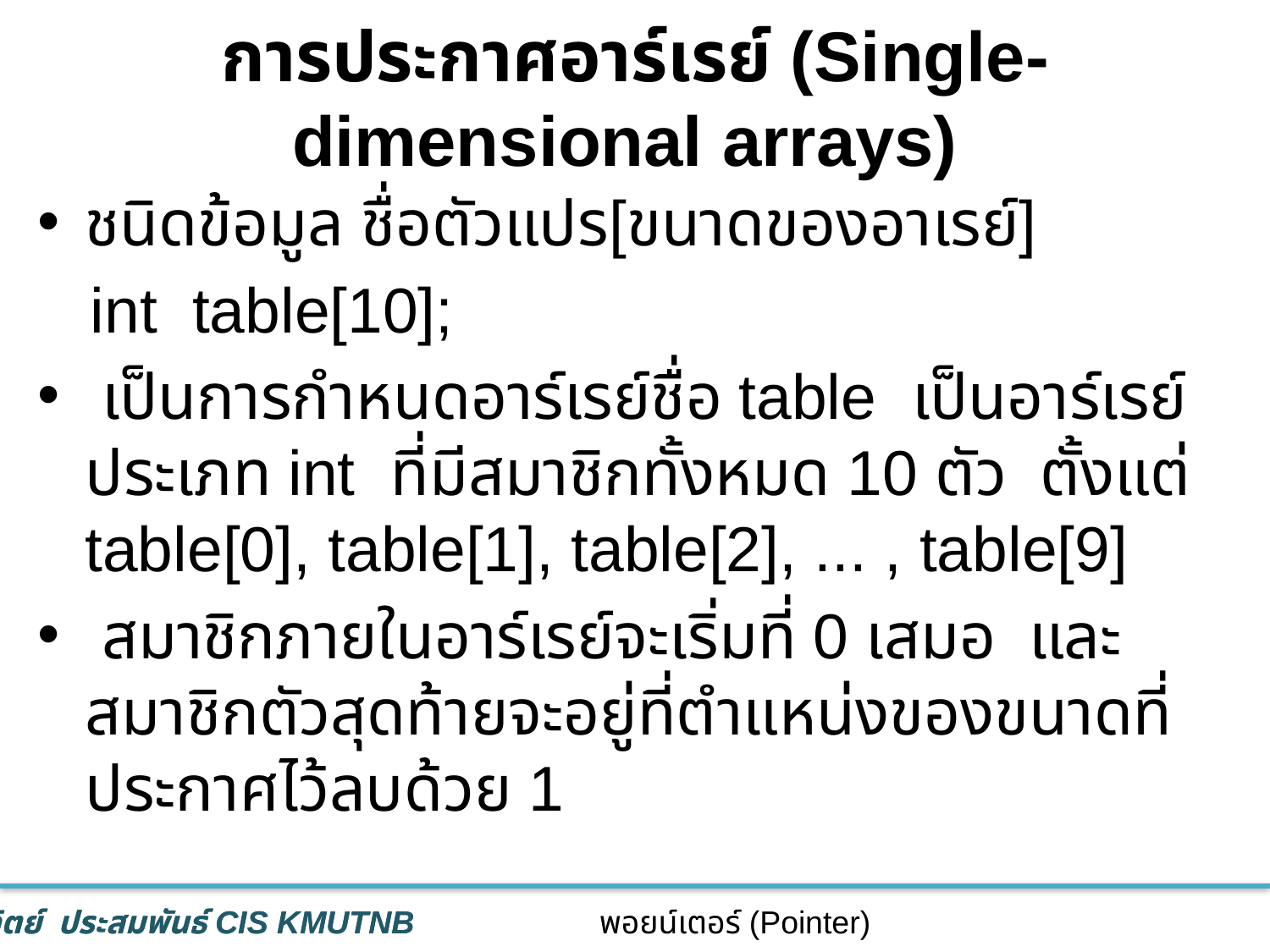

# การประกาศอาร์เรย์ (Single-dimensional arrays)

ชนิดข้อมูล ชื่อตัวแปร[ขนาดของอาเรย์]
   int  table[10];
 เป็นการกำหนดอาร์เรย์ชื่อ table  เป็นอาร์เรย์ประเภท int  ที่มีสมาชิกทั้งหมด 10 ตัว  ตั้งแต่  table[0], table[1], table[2], ... , table[9]
 สมาชิกภายในอาร์เรย์จะเริ่มที่ 0 เสมอ  และสมาชิกตัวสุดท้ายจะอยู่ที่ตำแหน่งของขนาดที่ประกาศไว้ลบด้วย 1

26
พอยน์เตอร์ (Pointer)